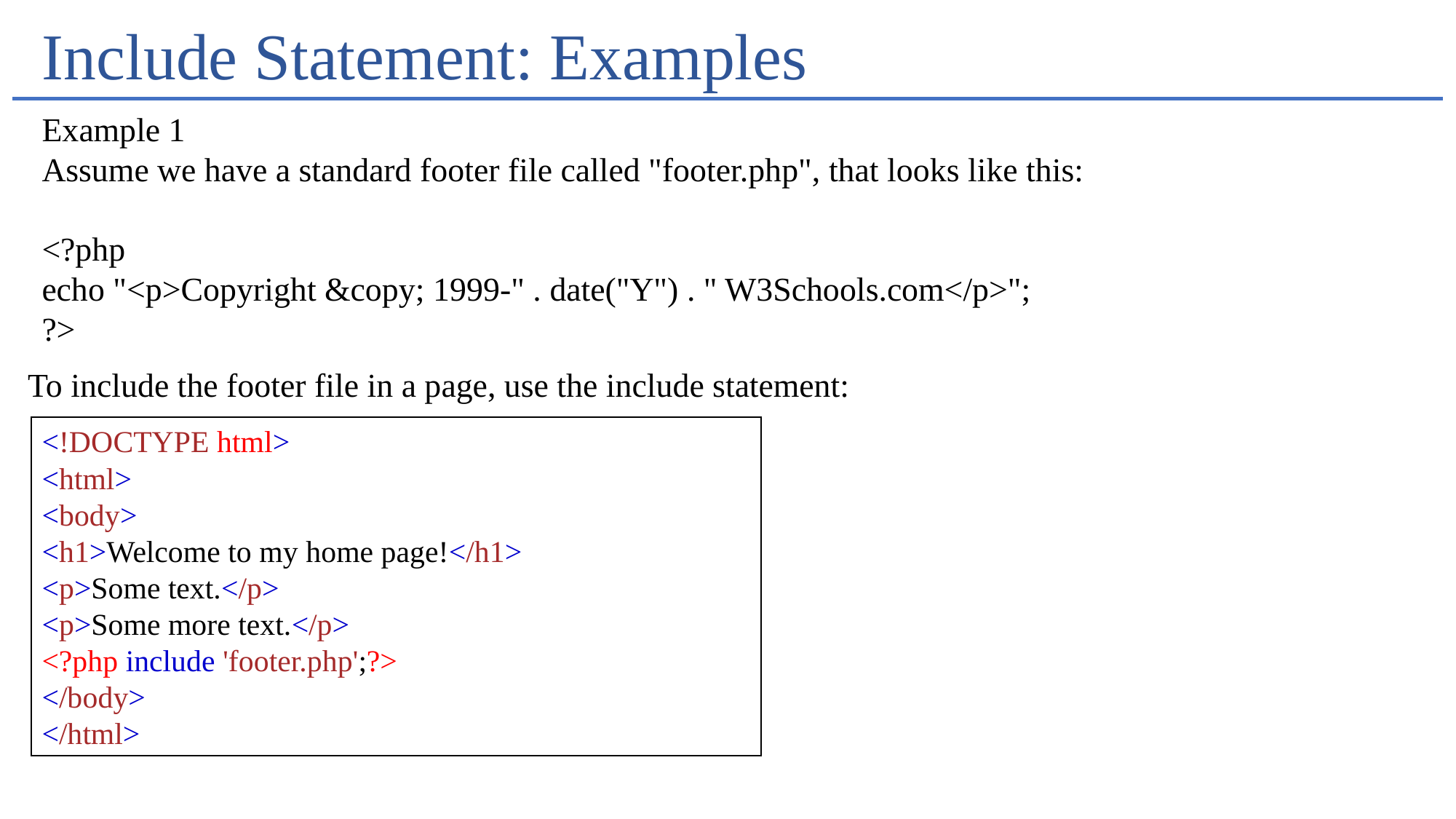

# Include Statement: Examples
Example 1
Assume we have a standard footer file called "footer.php", that looks like this:

<?php
echo "<p>Copyright &copy; 1999-" . date("Y") . " W3Schools.com</p>";
?>
To include the footer file in a page, use the include statement:
<!DOCTYPE html>
<html>
<body>
<h1>Welcome to my home page!</h1>
<p>Some text.</p>
<p>Some more text.</p>
<?php include 'footer.php';?>
</body>
</html>